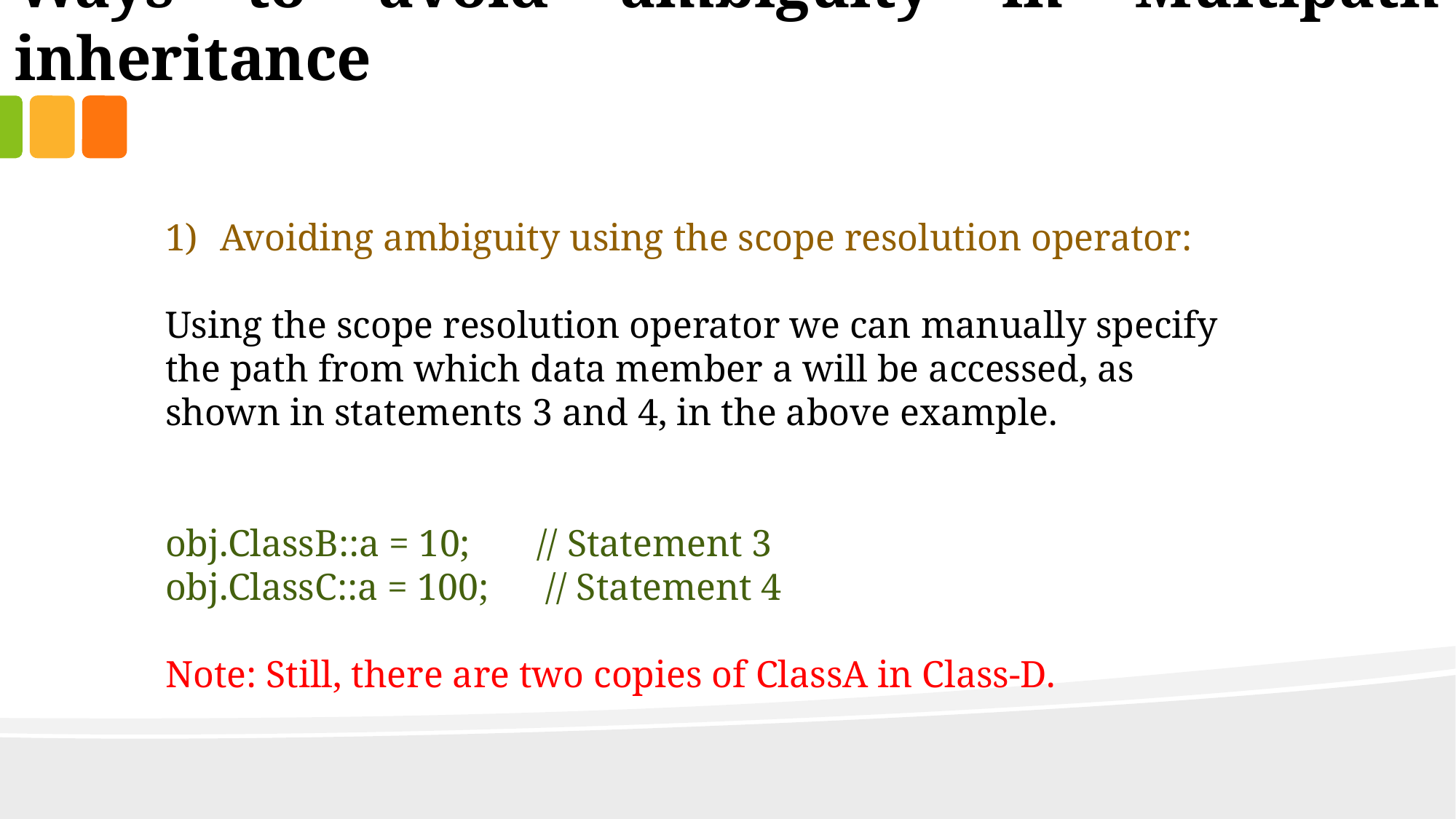

Ways to avoid ambiguity in Multipath inheritance
Avoiding ambiguity using the scope resolution operator:

Using the scope resolution operator we can manually specify the path from which data member a will be accessed, as shown in statements 3 and 4, in the above example.

obj.ClassB::a = 10;       // Statement 3
obj.ClassC::a = 100;      // Statement 4

Note: Still, there are two copies of ClassA in Class-D.